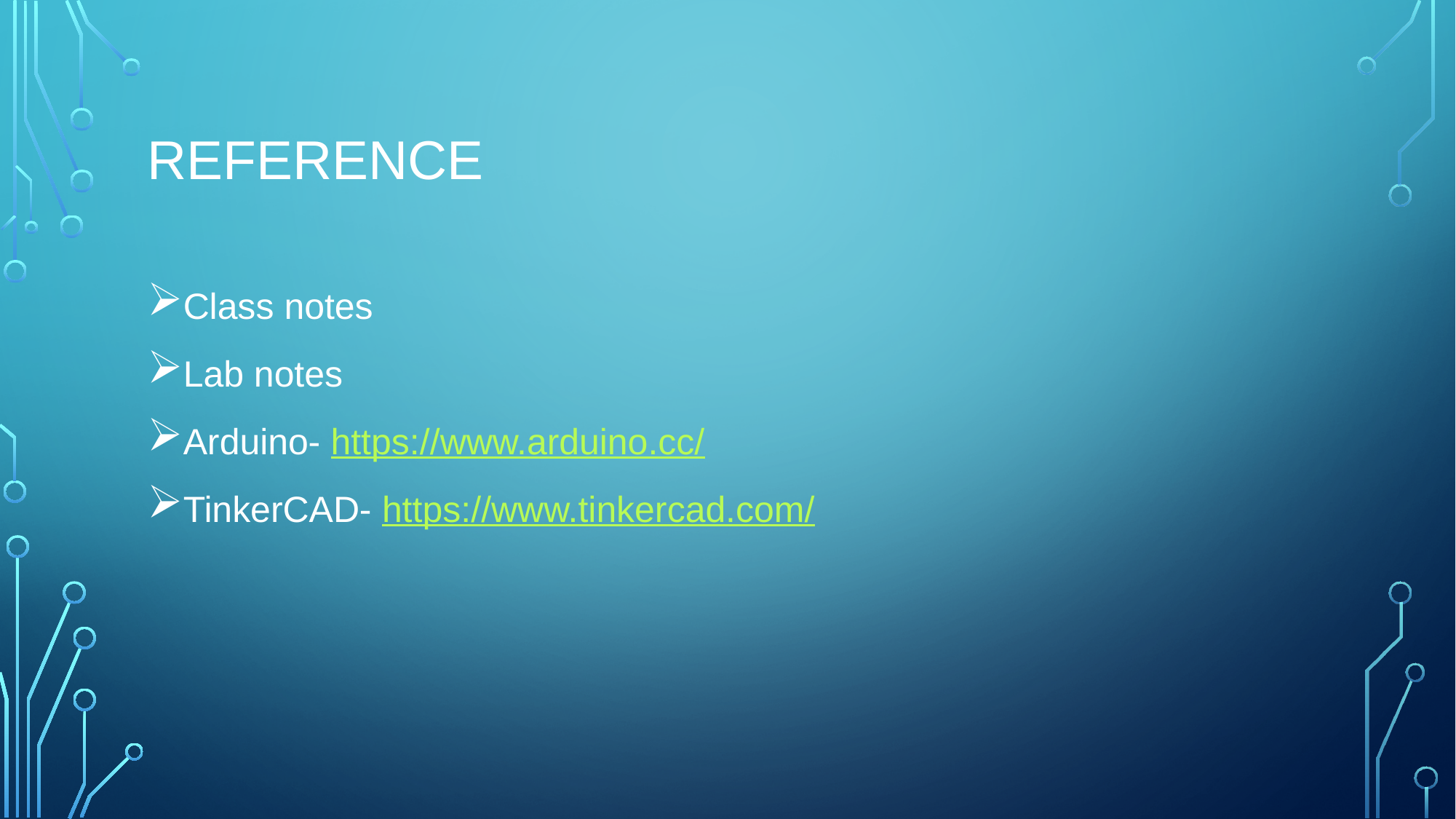

# REFERENCE
Class notes
Lab notes
Arduino- https://www.arduino.cc/
TinkerCAD- https://www.tinkercad.com/